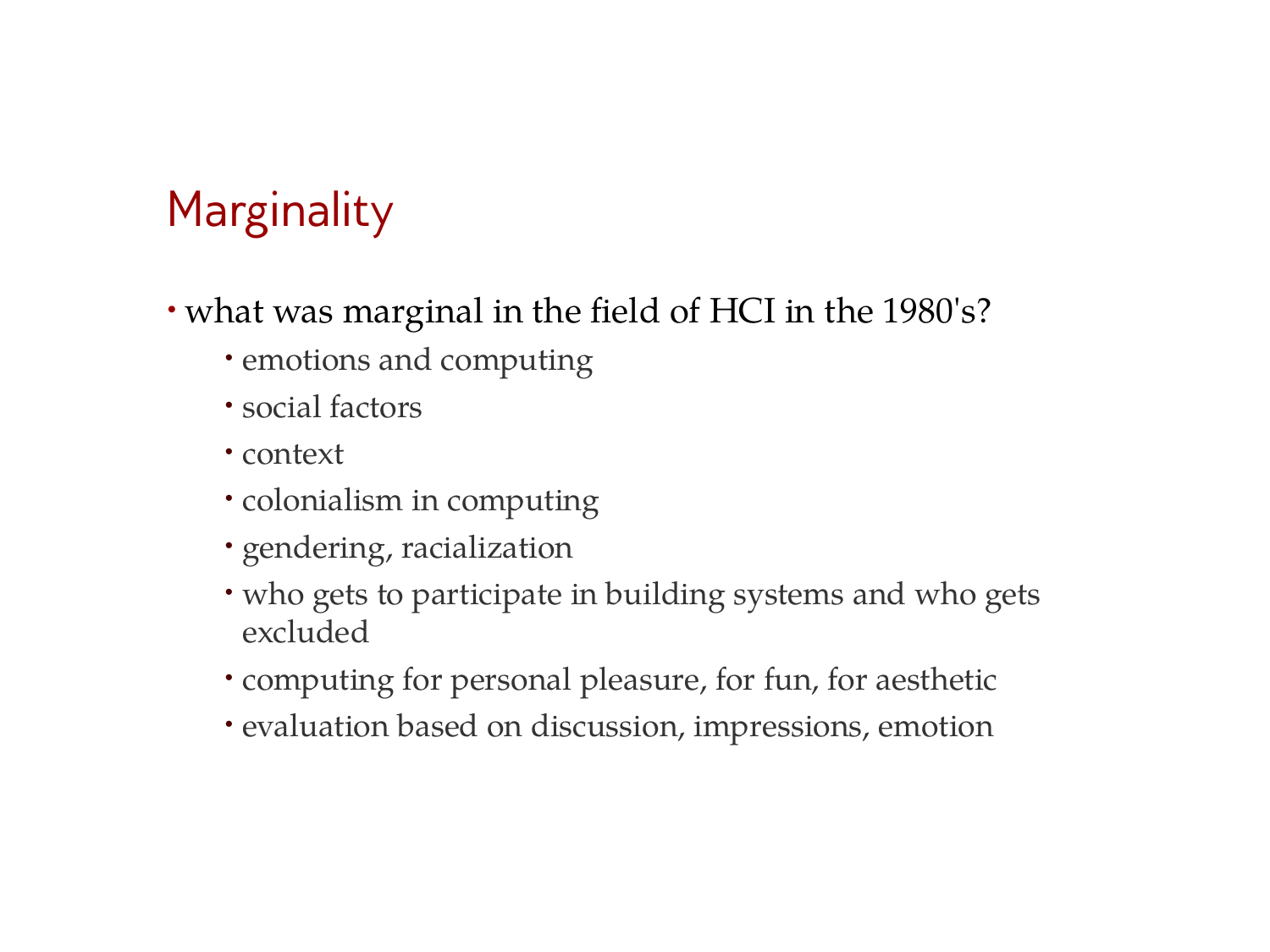

# Marginality
what was marginal in the field of HCI in the 1980's?
emotions and computing
social factors
context
colonialism in computing
gendering, racialization
who gets to participate in building systems and who gets excluded
computing for personal pleasure, for fun, for aesthetic
evaluation based on discussion, impressions, emotion